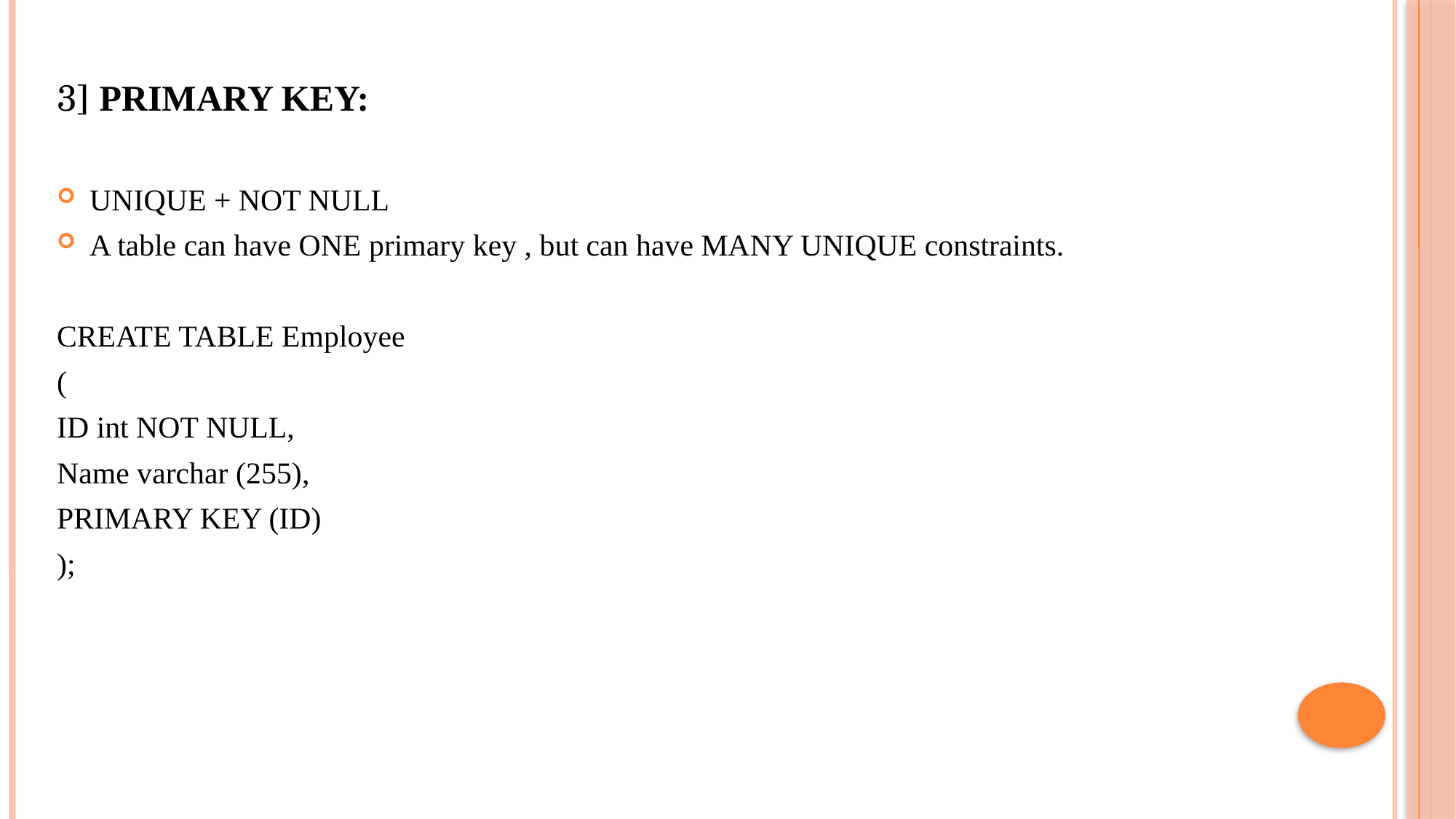

3] PRIMARY KEY:

UNIQUE + NOT NULL
A table can have ONE primary key , but can have MANY UNIQUE constraints.

CREATE TABLE Employee
(
ID int NOT NULL,
Name varchar (255),
PRIMARY KEY (ID)
);